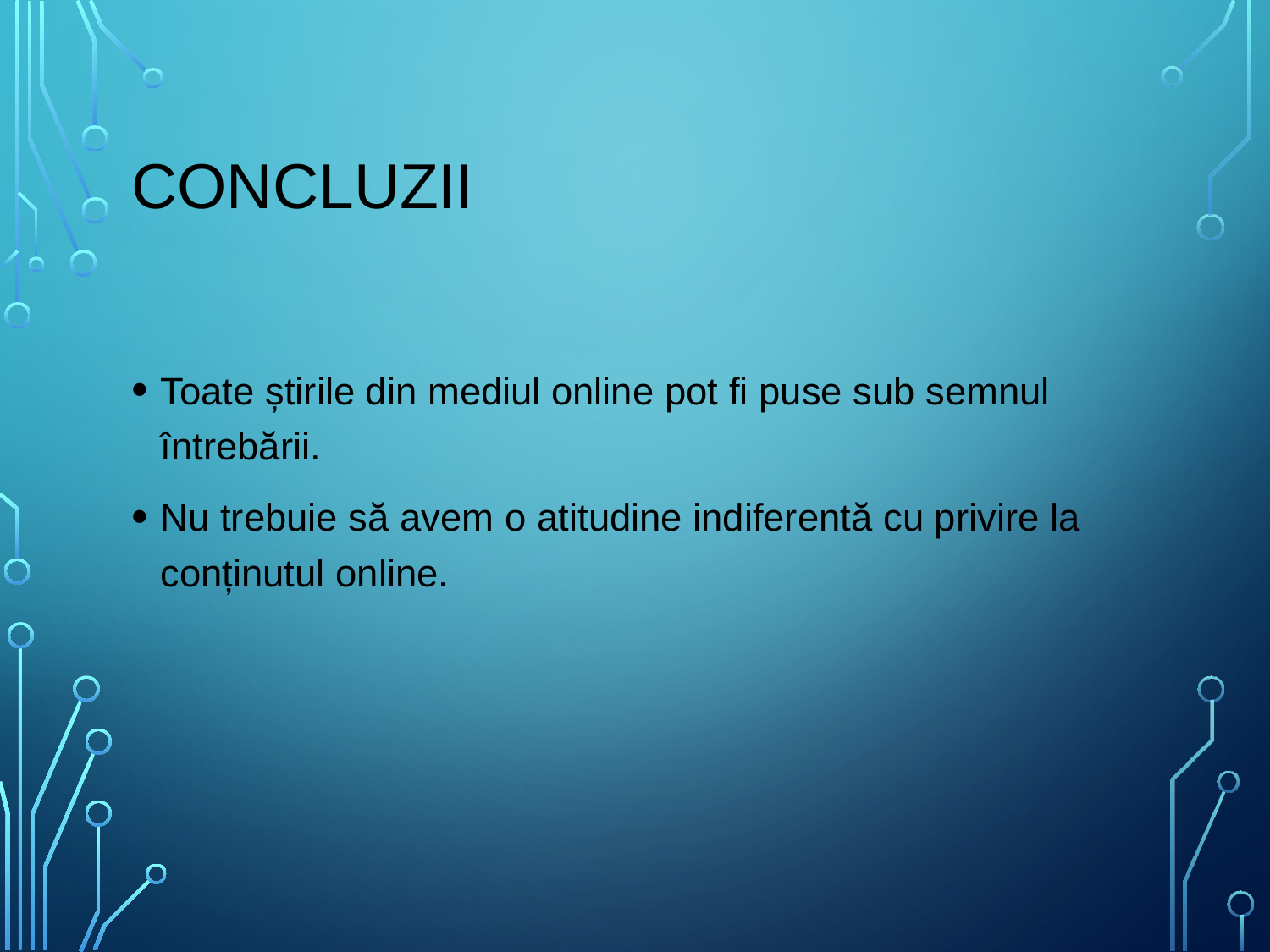

# Concluzii
Toate știrile din mediul online pot fi puse sub semnul întrebării.
Nu trebuie să avem o atitudine indiferentă cu privire la conținutul online.